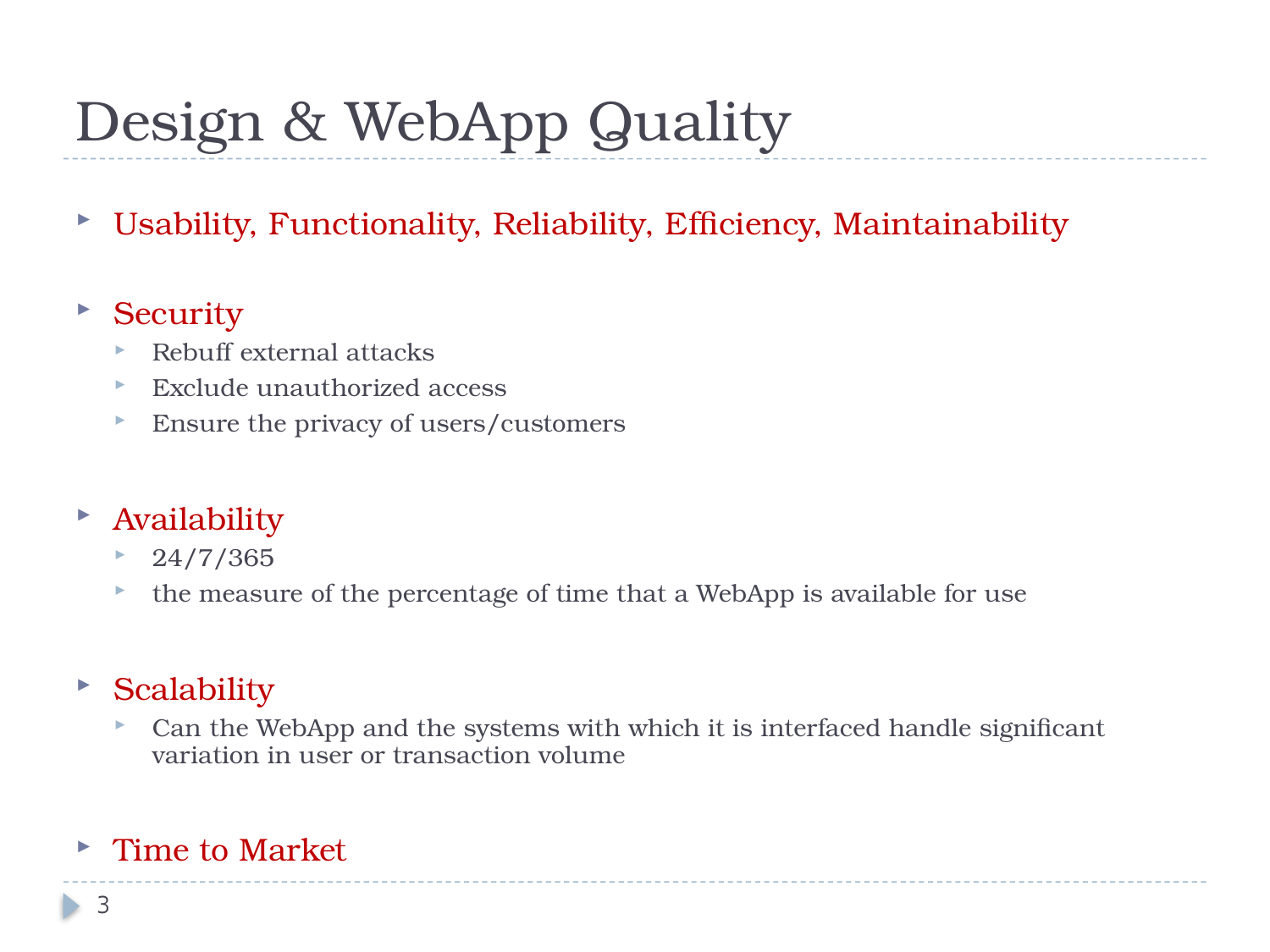

# Design & WebApp Quality
Usability, Functionality, Reliability, Efficiency, Maintainability

Security
Rebuff external attacks
Exclude unauthorized access
Ensure the privacy of users/customers

Availability
24/7/365
the measure of the percentage of time that a WebApp is available for use

Scalability
Can the WebApp and the systems with which it is interfaced handle significant variation in user or transaction volume

Time to Market
3